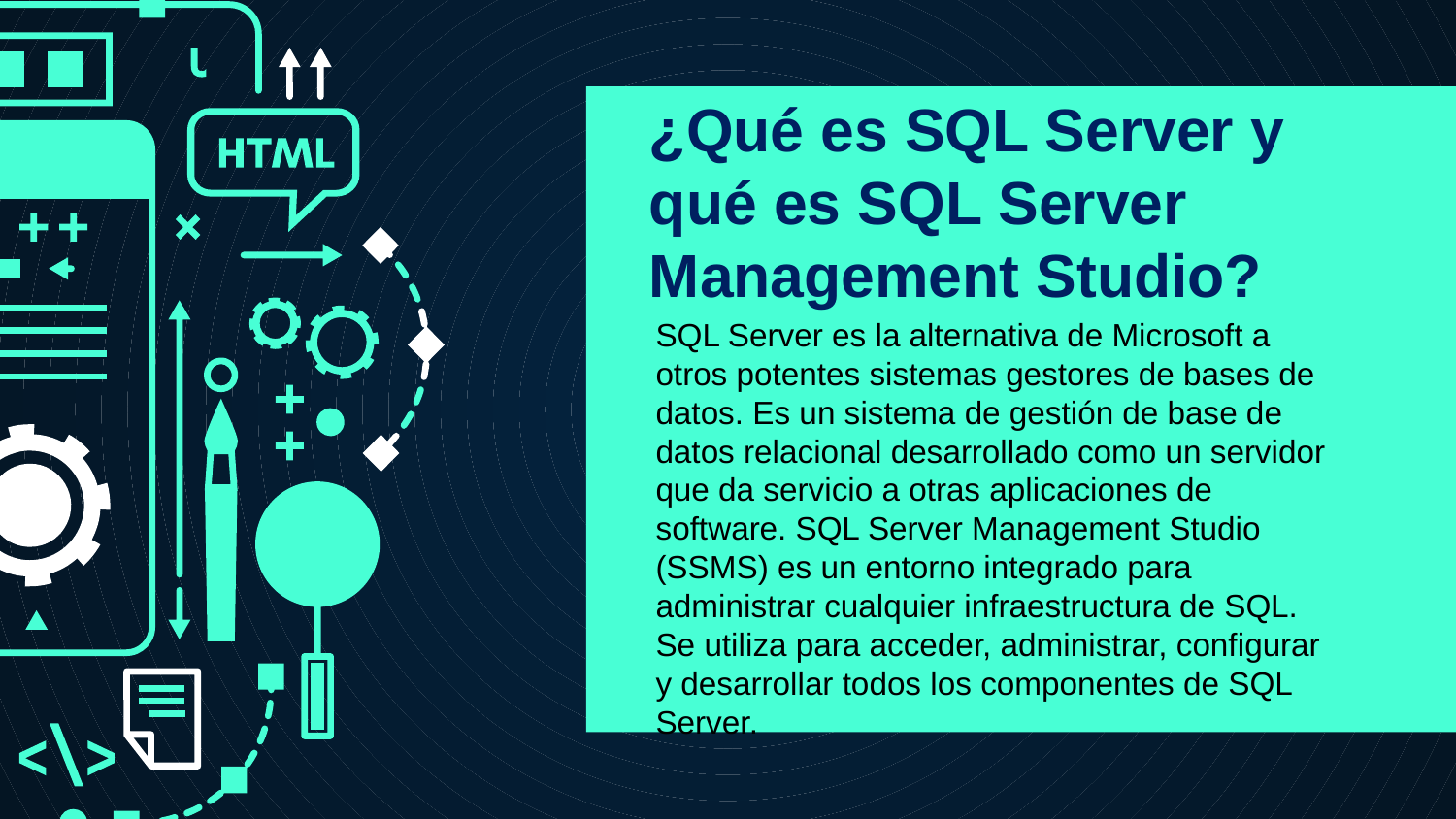

# ¿Qué es SQL Server y qué es SQL Server Management Studio?
SQL Server es la alternativa de Microsoft a otros potentes sistemas gestores de bases de datos. Es un sistema de gestión de base de datos relacional desarrollado como un servidor que da servicio a otras aplicaciones de software. SQL Server Management Studio (SSMS) es un entorno integrado para administrar cualquier infraestructura de SQL. Se utiliza para acceder, administrar, configurar y desarrollar todos los componentes de SQL Server.